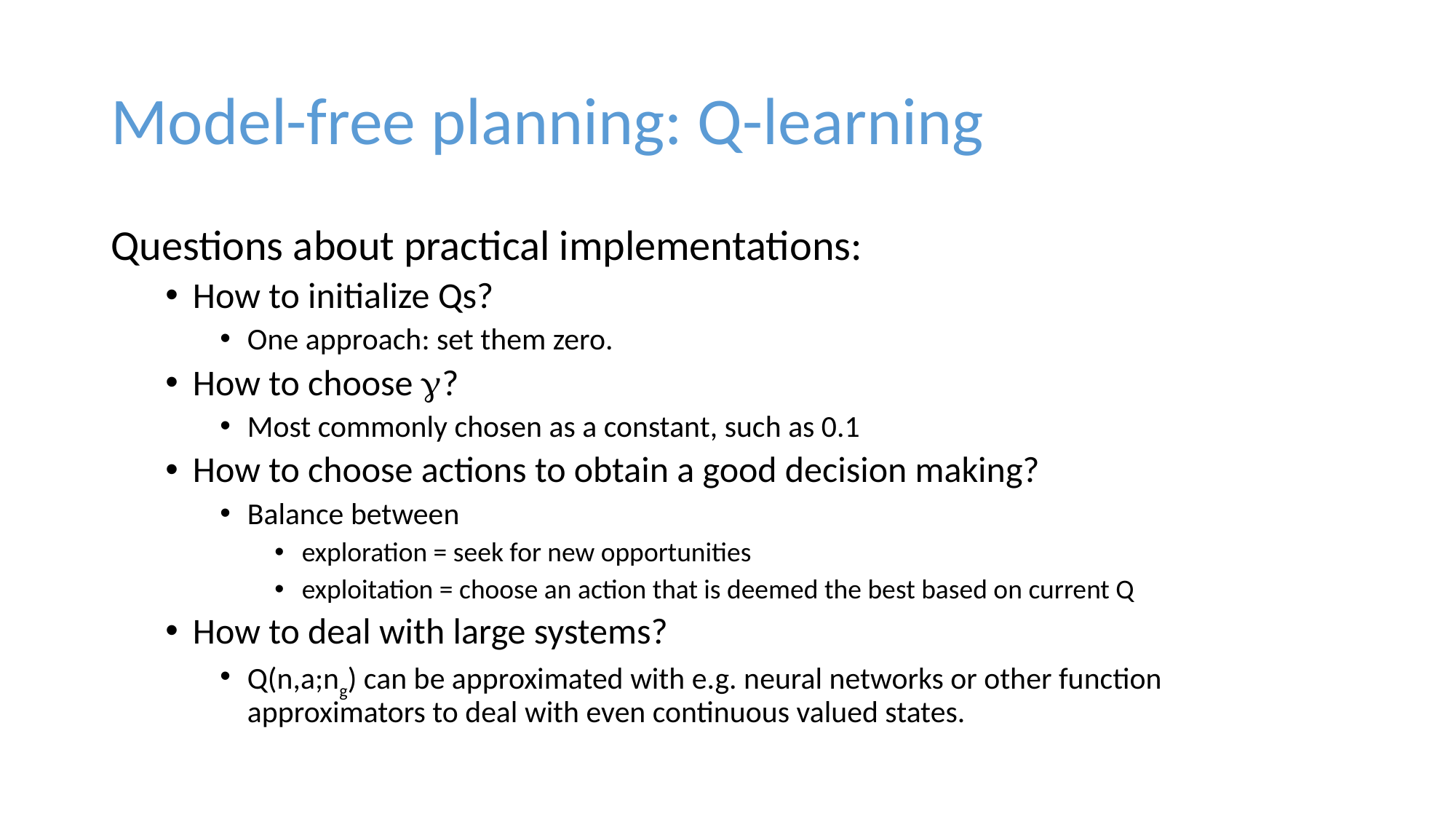

# Model-free planning: Q-learning
Questions about practical implementations:
How to initialize Qs?
One approach: set them zero.
How to choose γ?
Most commonly chosen as a constant, such as 0.1
How to choose actions to obtain a good decision making?
Balance between
exploration = seek for new opportunities
exploitation = choose an action that is deemed the best based on current Q
How to deal with large systems?
Q(n,a;ng) can be approximated with e.g. neural networks or other function approximators to deal with even continuous valued states.